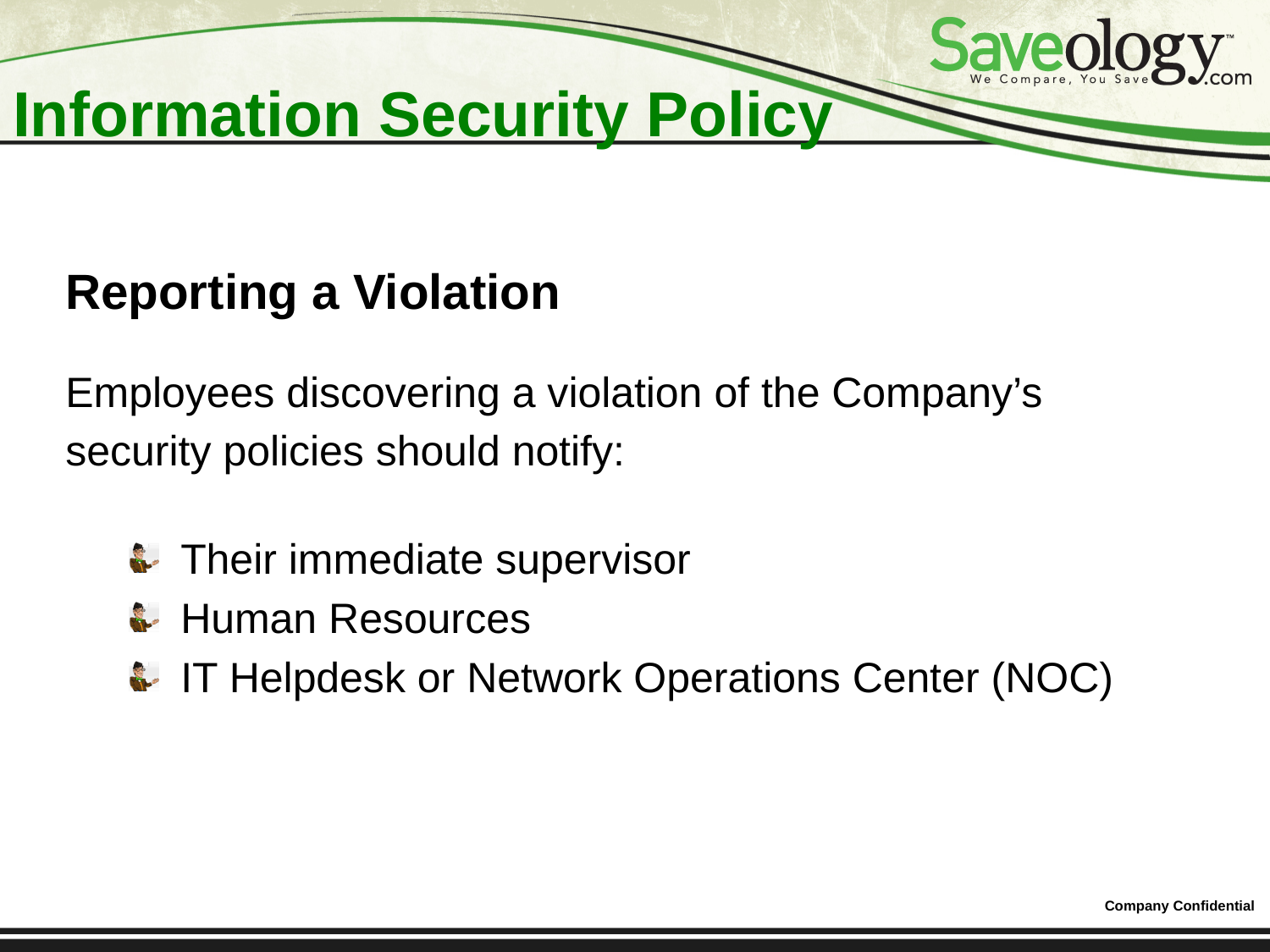

# Information Security Policy
Reporting a Violation

Employees discovering a violation of the Company’s
security policies should notify:

 Their immediate supervisor
 Human Resources
 IT Helpdesk or Network Operations Center (NOC)